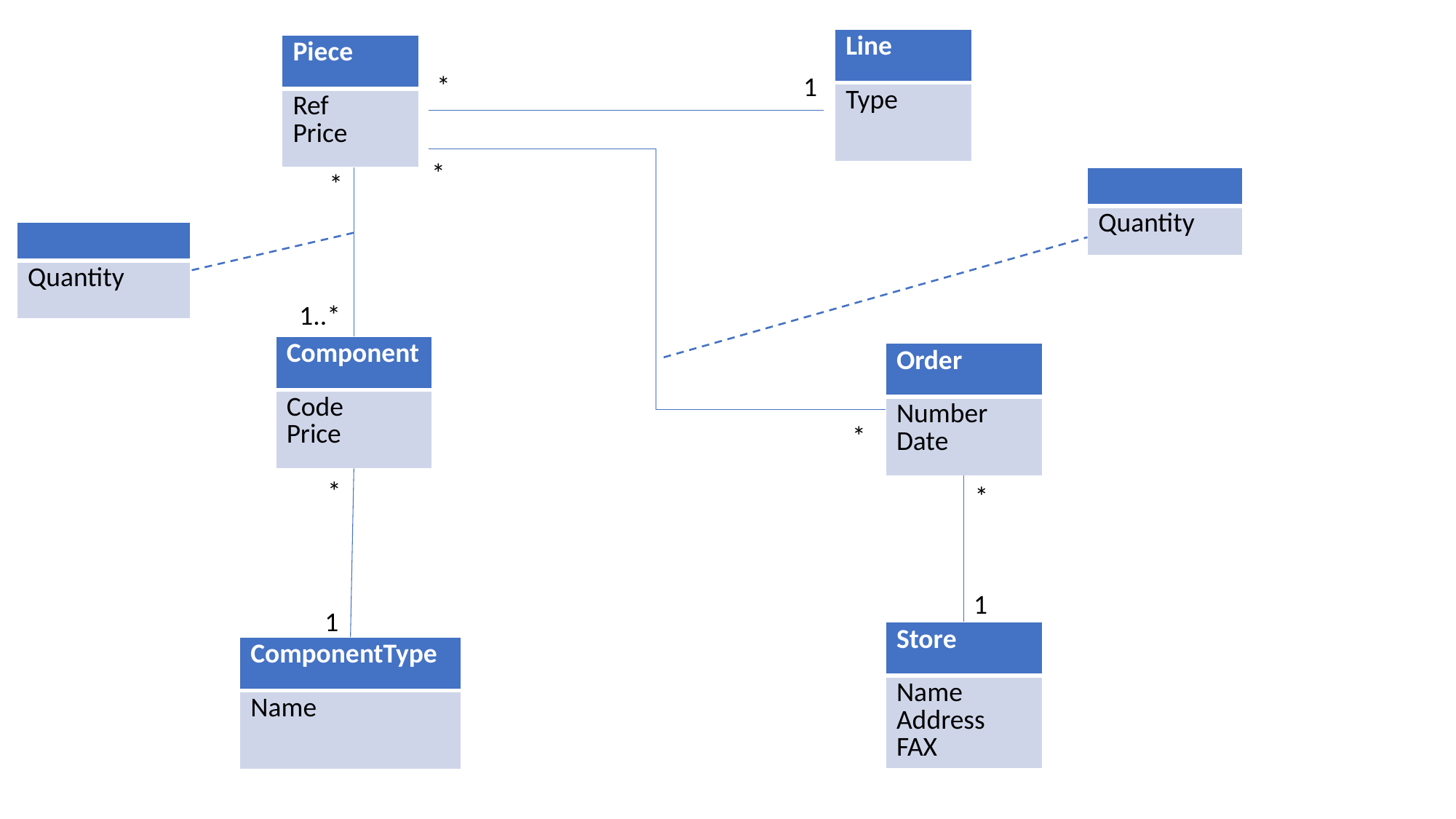

| Line |
| --- |
| Type |
| Piece |
| --- |
| Ref Price |
*
1
*
*
|  |
| --- |
| Quantity |
|  |
| --- |
| Quantity |
1..*
| Component |
| --- |
| Code Price |
| Order |
| --- |
| Number Date |
*
*
*
1
1
| Store |
| --- |
| Name Address FAX |
| ComponentType |
| --- |
| Name |